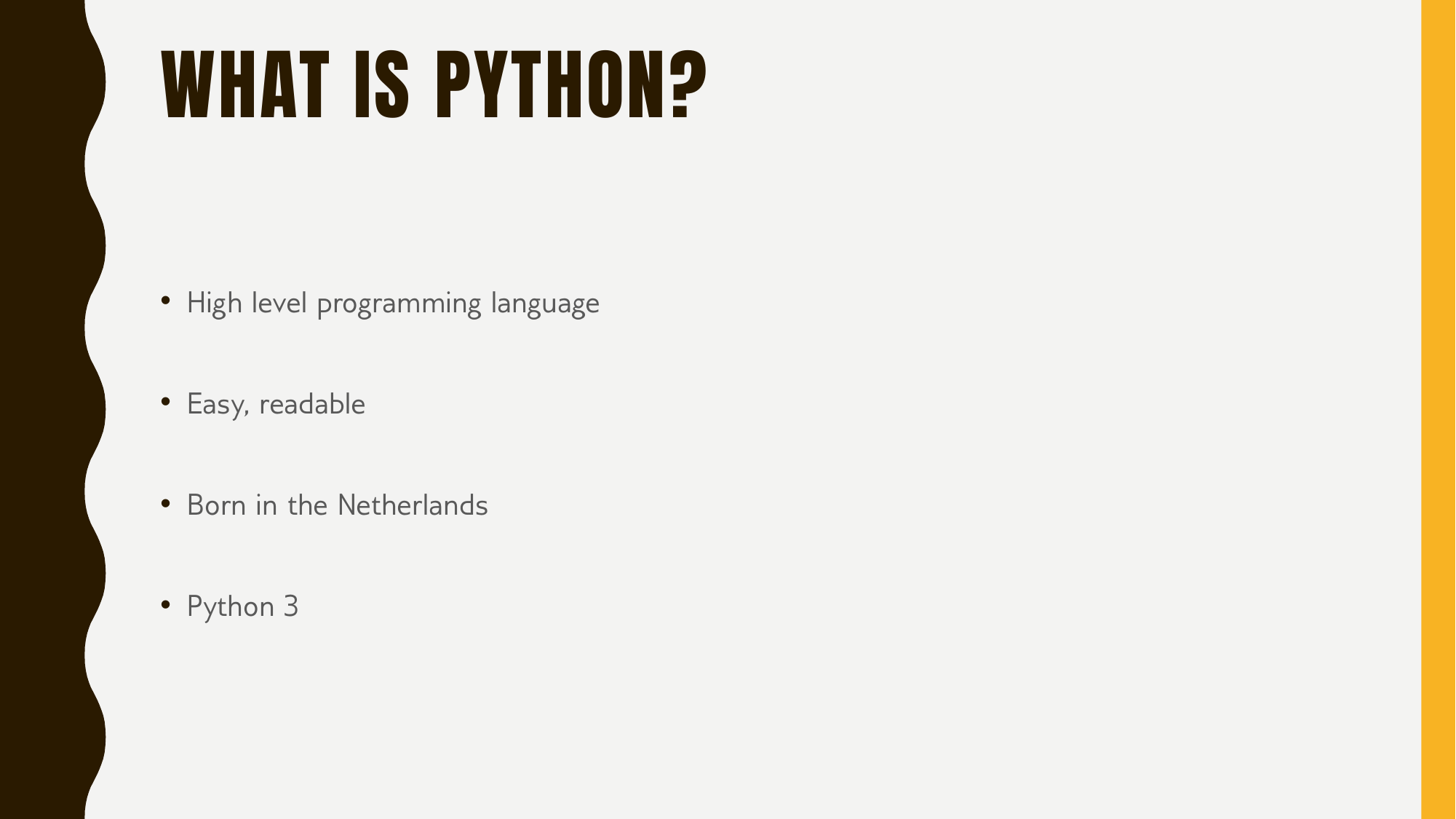

# What is Python?
High level programming language

Easy, readable

Born in the Netherlands

Python 3